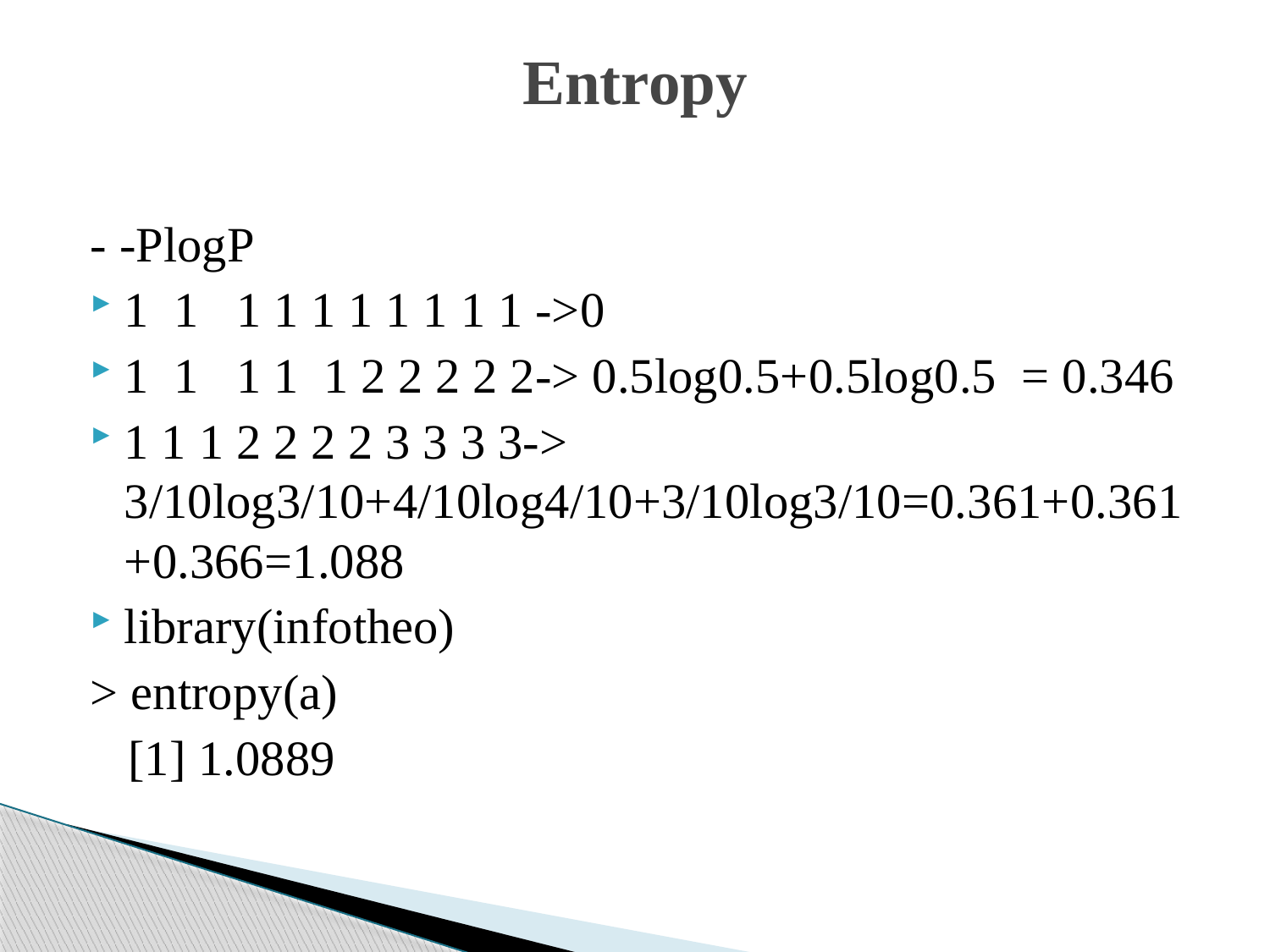

# Entropy
- -PlogP
1  1   1 1 1 1 1 1 1 1 ->0
1  1   1 1  1 2 2 2 2 2-> 0.5log0.5+0.5log0.5  = 0.346
1 1 1 2 2 2 2 3 3 3 3-> 3/10log3/10+4/10log4/10+3/10log3/10=0.361+0.361+0.366=1.088
library(infotheo)
> entropy(a)
   [1] 1.0889